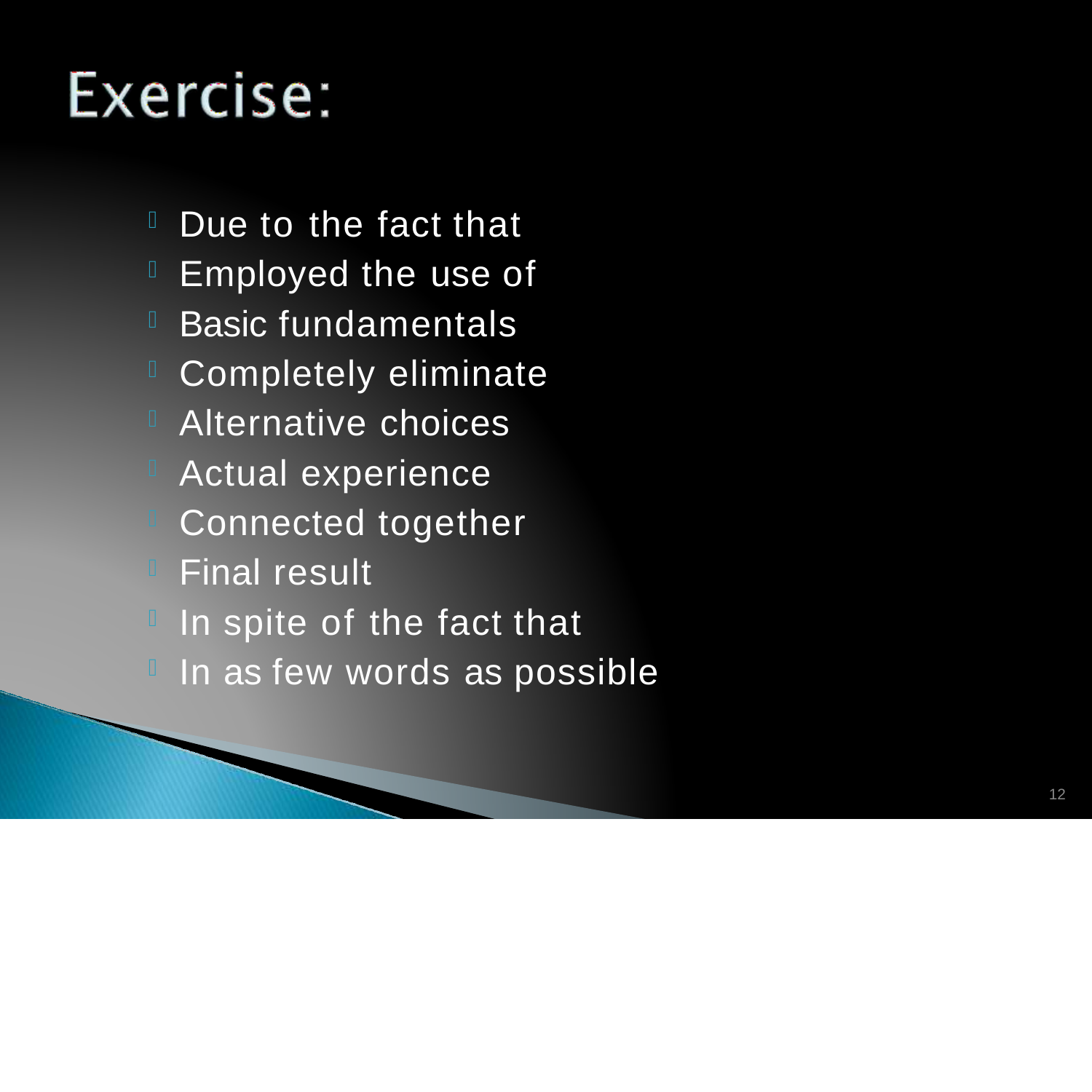

Due to the fact that
Employed the use of
Basic fundamentals
Completely eliminate
Alternative choices
Actual experience
Connected together
Final result
In spite of the fact that
In as few words as possible
12